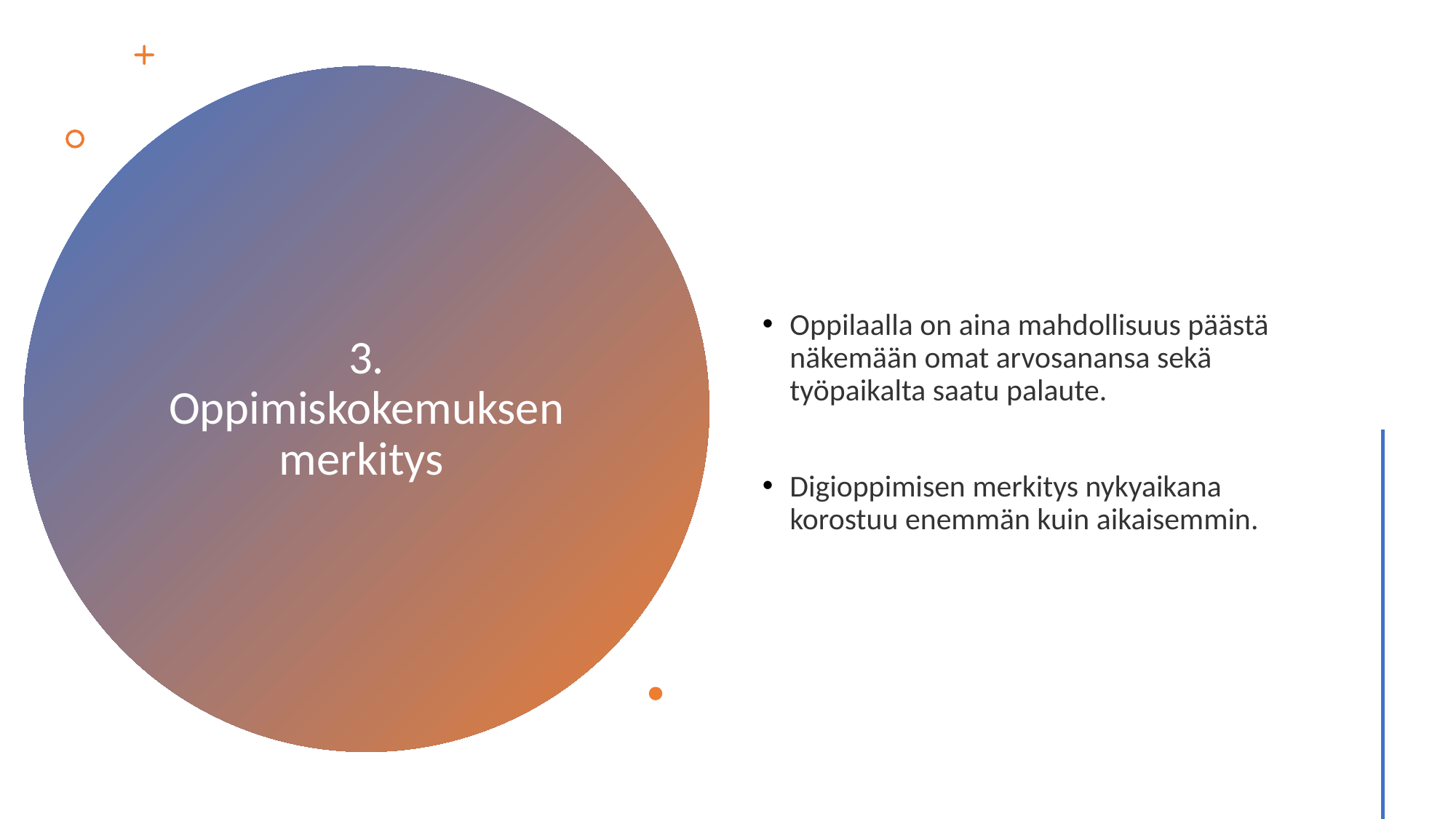

# 3. Oppimiskokemuksen merkitys
Oppilaalla on aina mahdollisuus päästä näkemään omat arvosanansa sekä työpaikalta saatu palaute.

Digioppimisen merkitys nykyaikana korostuu enemmän kuin aikaisemmin.